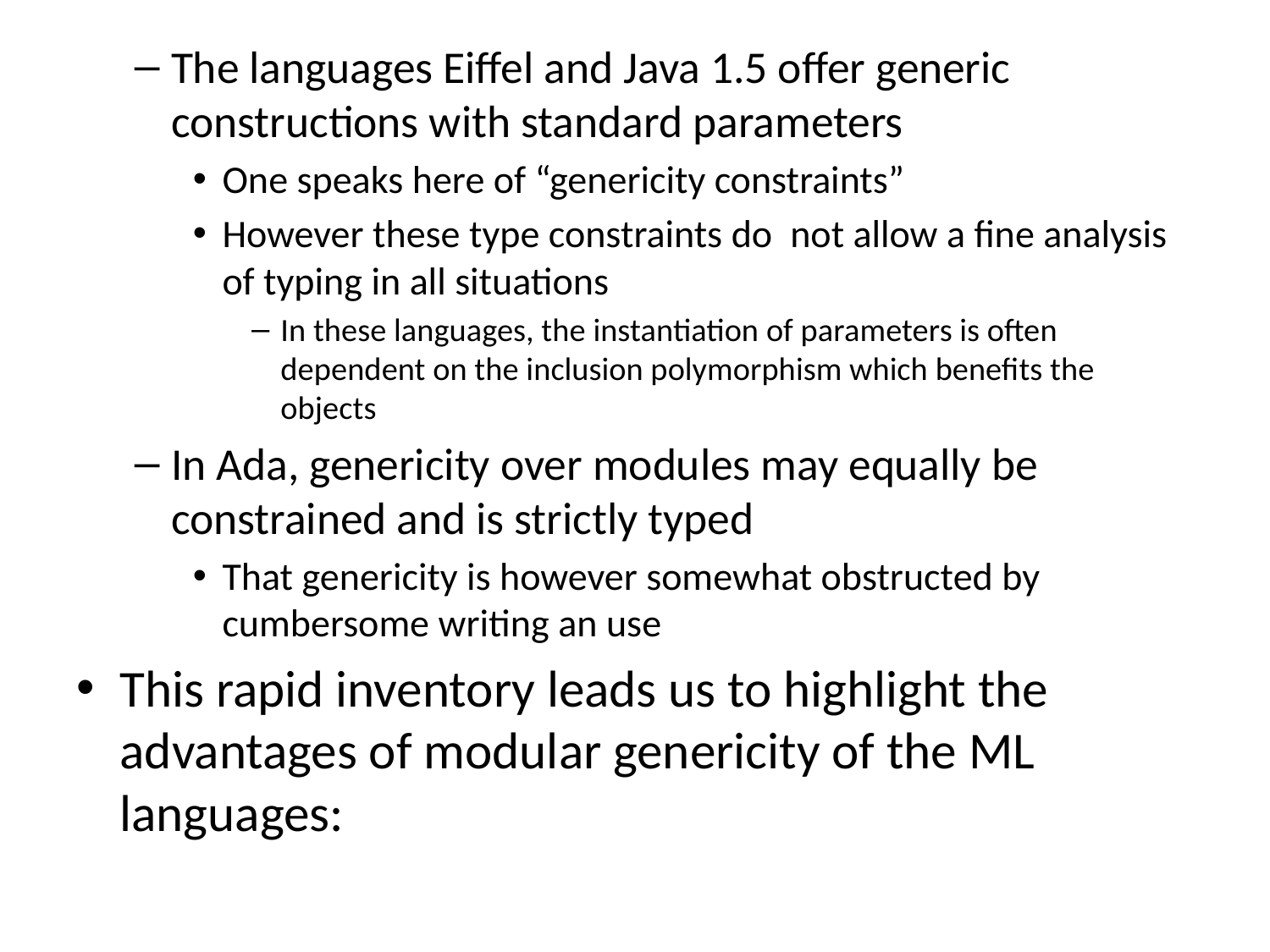

The languages Eiffel and Java 1.5 offer generic constructions with standard parameters
One speaks here of “genericity constraints”
However these type constraints do  not allow a fine analysis of typing in all situations
In these languages, the instantiation of parameters is often dependent on the inclusion polymorphism which benefits the objects
In Ada, genericity over modules may equally be constrained and is strictly typed
That genericity is however somewhat obstructed by cumbersome writing an use
This rapid inventory leads us to highlight the advantages of modular genericity of the ML languages: